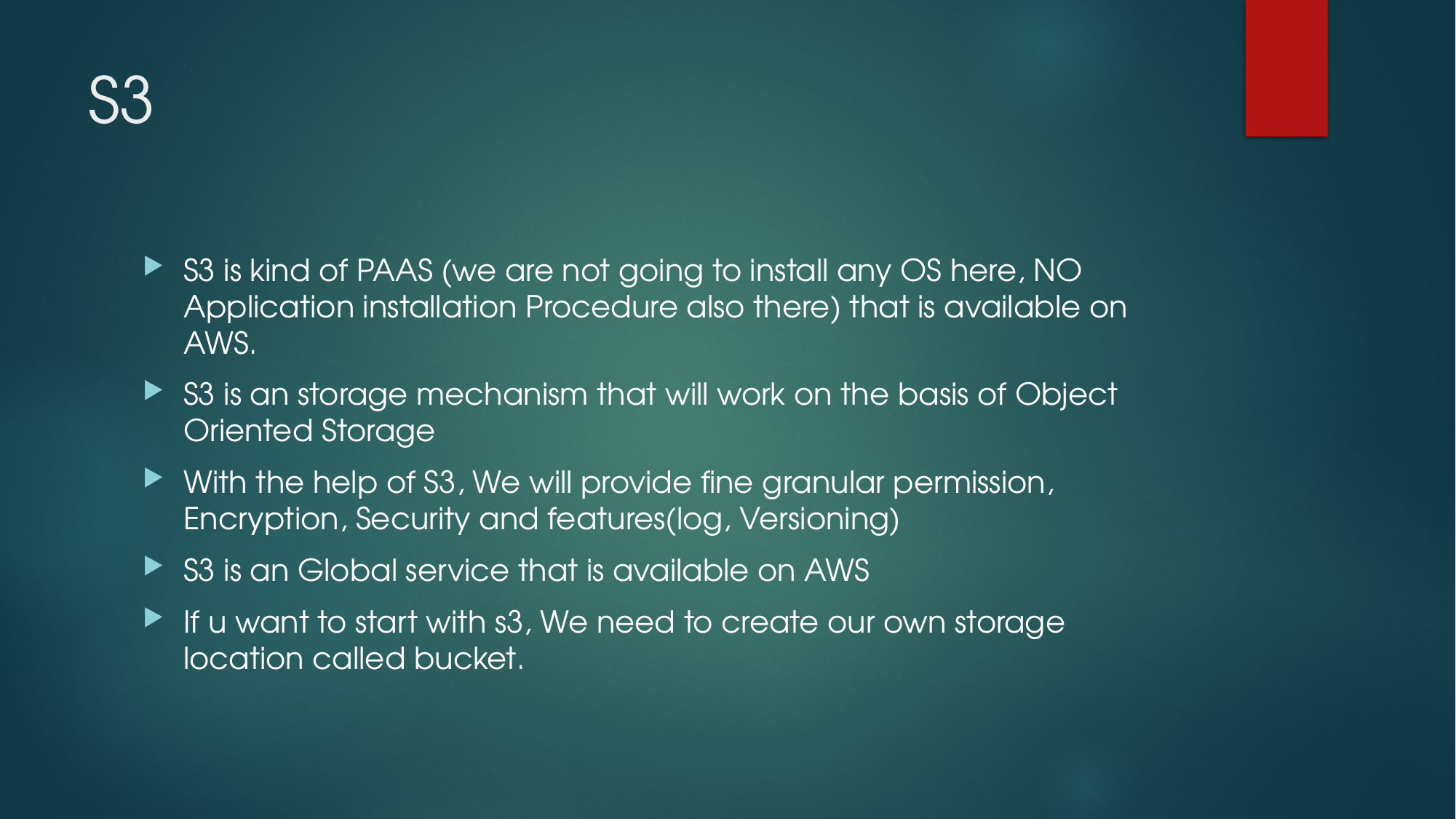

# S3
S3 is kind of PAAS (we are not going to install any OS here, NO Application installation Procedure also there) that is available on AWS.
S3 is an storage mechanism that will work on the basis of Object Oriented Storage
With the help of S3, We will provide fine granular permission, Encryption, Security and features(log, Versioning)
S3 is an Global service that is available on AWS
If u want to start with s3, We need to create our own storage location called bucket.